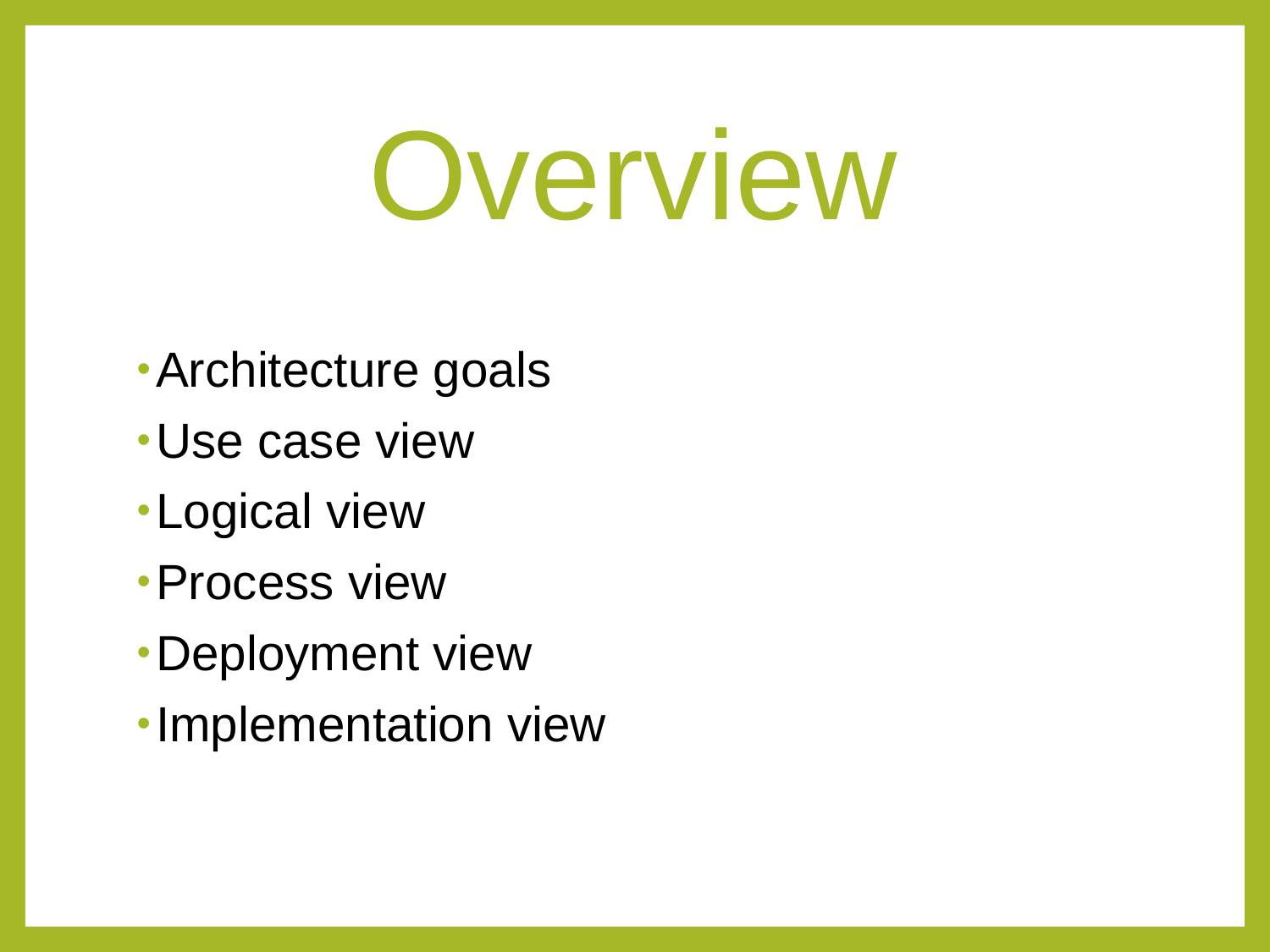

# Overview
Architecture goals
Use case view
Logical view
Process view
Deployment view
Implementation view